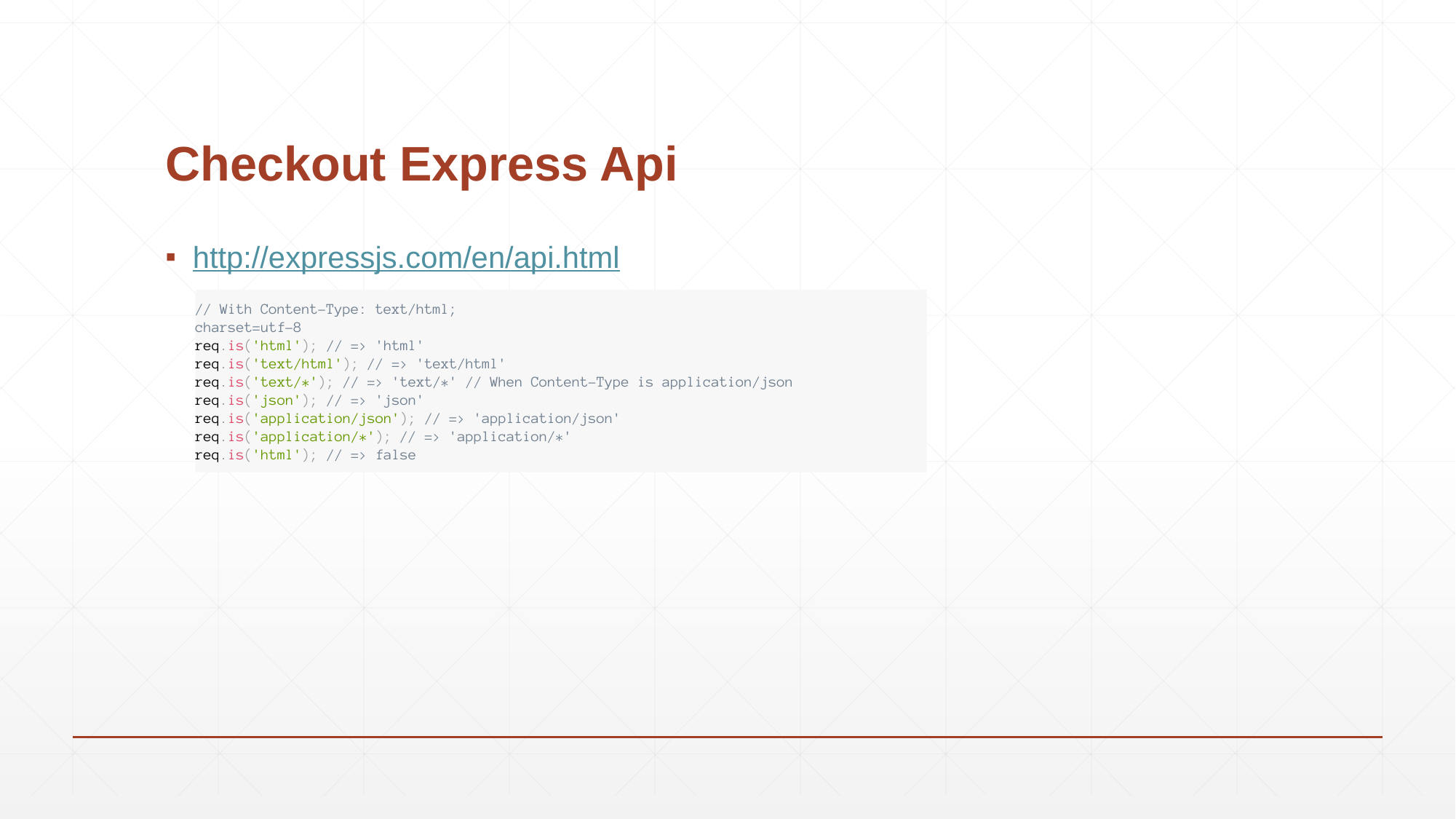

# Checkout Express Api
http://expressjs.com/en/api.html

// With Content-Type: text/html;
charset=utf-8
req.is('html'); // => 'html'
req.is('text/html'); // => 'text/html'
req.is('text/*'); // => 'text/*' // When Content-Type is application/json
req.is('json'); // => 'json'
req.is('application/json'); // => 'application/json'
req.is('application/*'); // => 'application/*'
req.is('html'); // => false